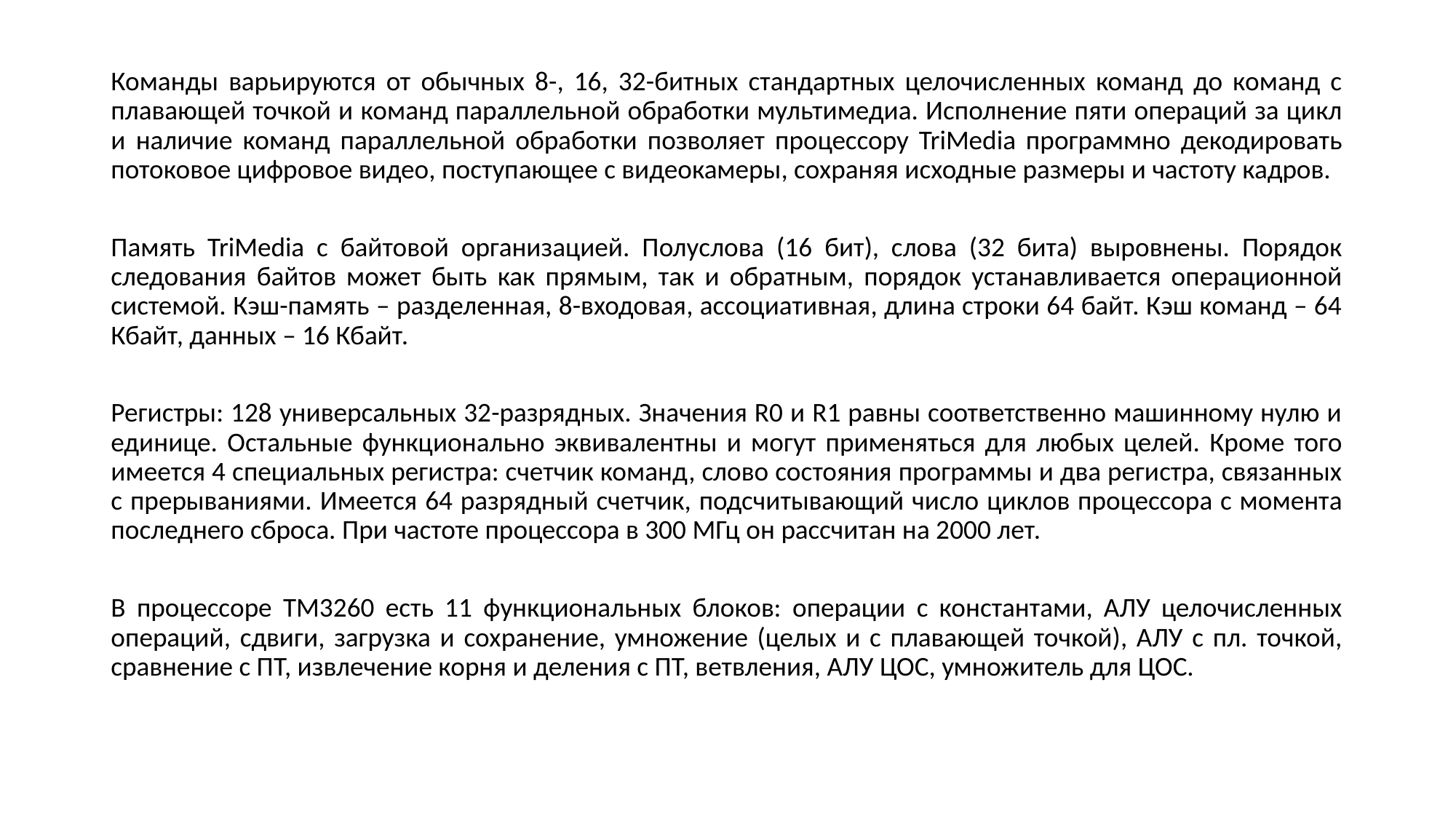

Команды варьируются от обычных 8-, 16, 32-битных стандартных целочисленных команд до команд с плавающей точкой и команд параллельной обработки мультимедиа. Исполнение пяти операций за цикл и наличие команд параллельной обработки позволяет процессору TriMedia программно декодировать потоковое цифровое видео, поступающее с видеокамеры, сохраняя исходные размеры и частоту кадров.

Память TriMedia с байтовой организацией. Полуслова (16 бит), слова (32 бита) выровнены. Порядок следования байтов может быть как прямым, так и обратным, порядок устанавливается операционной системой. Кэш-память – разделенная, 8-входовая, ассоциативная, длина строки 64 байт. Кэш команд – 64 Кбайт, данных – 16 Кбайт.

Регистры: 128 универсальных 32-разрядных. Значения R0 и R1 равны соответственно машинному нулю и единице. Остальные функционально эквивалентны и могут применяться для любых целей. Кроме того имеется 4 специальных регистра: счетчик команд, слово состояния программы и два регистра, связанных с прерываниями. Имеется 64 разрядный счетчик, подсчитывающий число циклов процессора с момента последнего сброса. При частоте процессора в 300 МГц он рассчитан на 2000 лет.

В процессоре ТМ3260 есть 11 функциональных блоков: операции с константами, АЛУ целочисленных операций, сдвиги, загрузка и сохранение, умножение (целых и с плавающей точкой), АЛУ с пл. точкой, сравнение с ПТ, извлечение корня и деления с ПТ, ветвления, АЛУ ЦОС, умножитель для ЦОС.